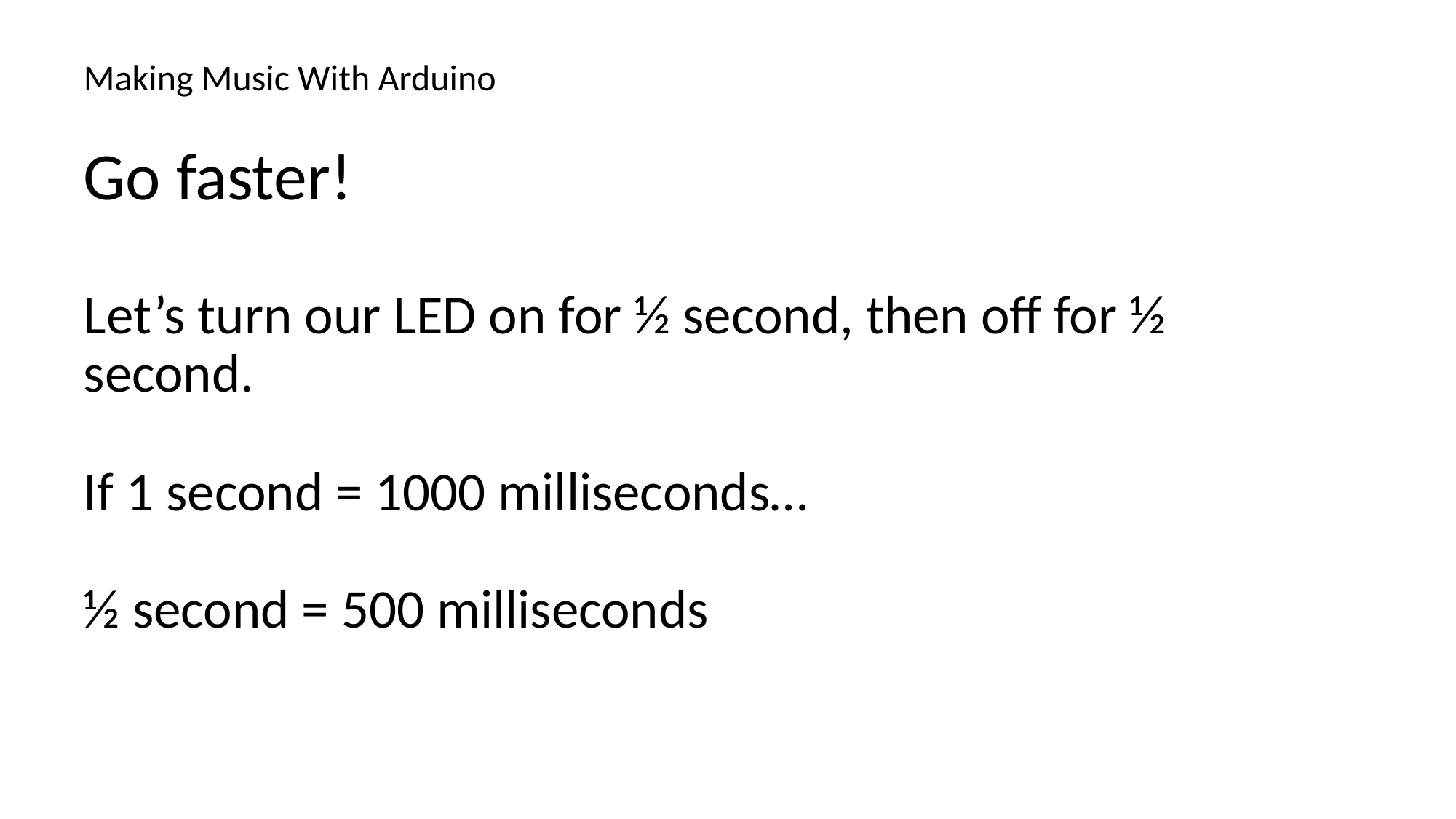

# Making Music With Arduino
Go faster!

Let’s turn our LED on for ½ second, then off for ½ second.

If 1 second = 1000 milliseconds…

½ second = 500 milliseconds